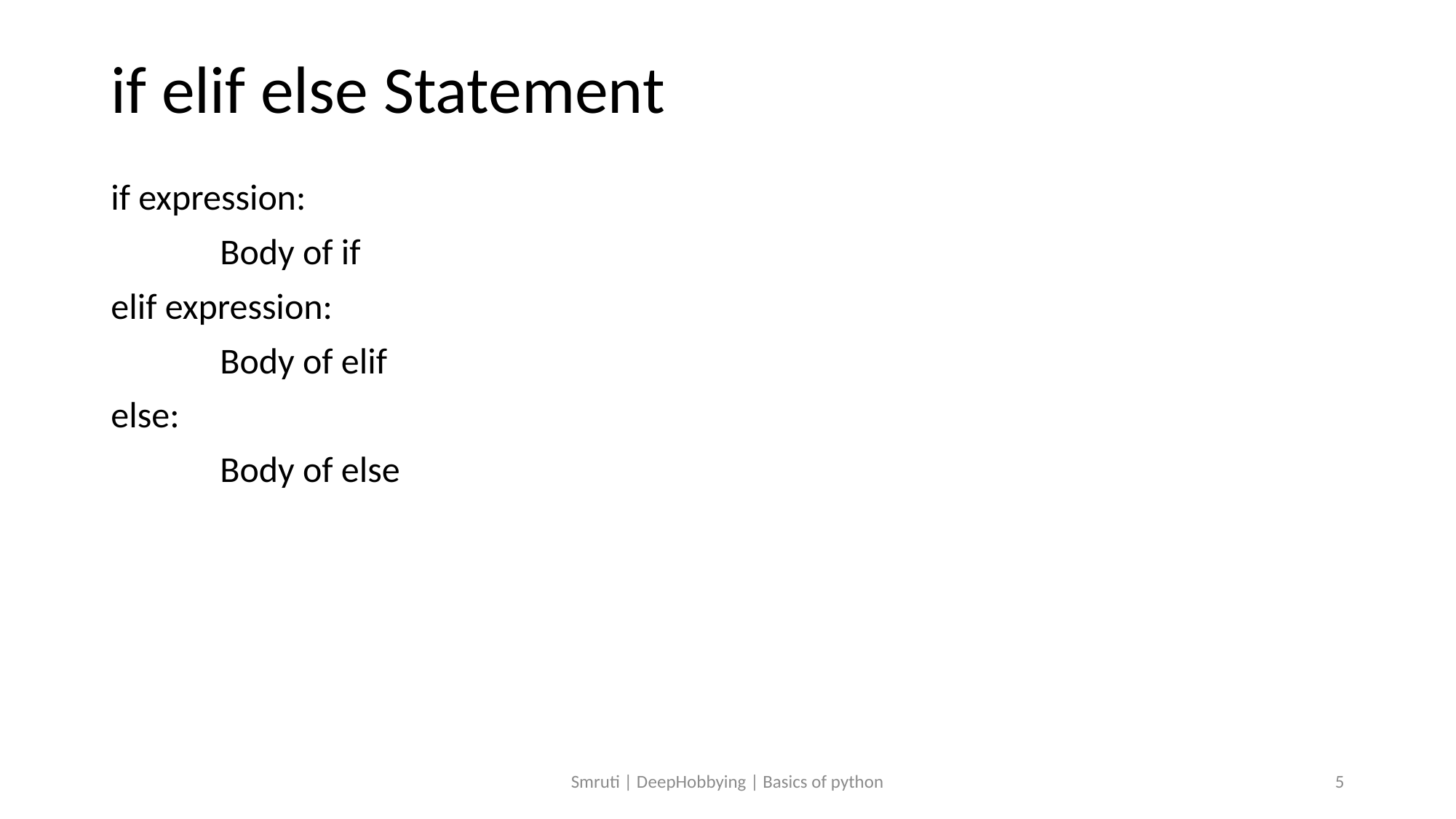

# if elif else Statement
if expression:
	Body of if
elif expression:
	Body of elif
else:
	Body of else
Smruti | DeepHobbying | Basics of python
5